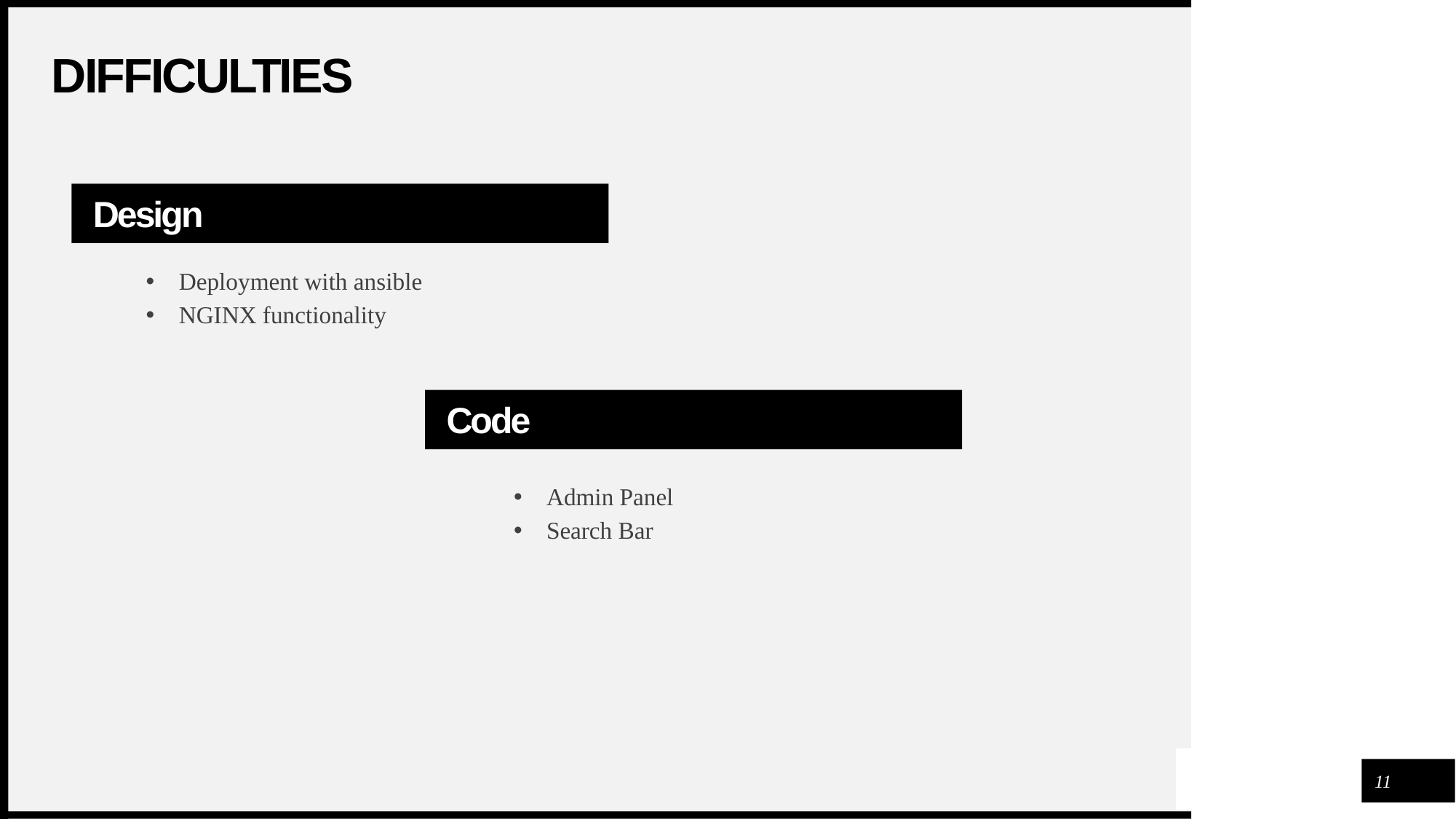

Difficulties
Design
Deployment with ansible
NGINX functionality

Code
Admin Panel
Search Bar

11